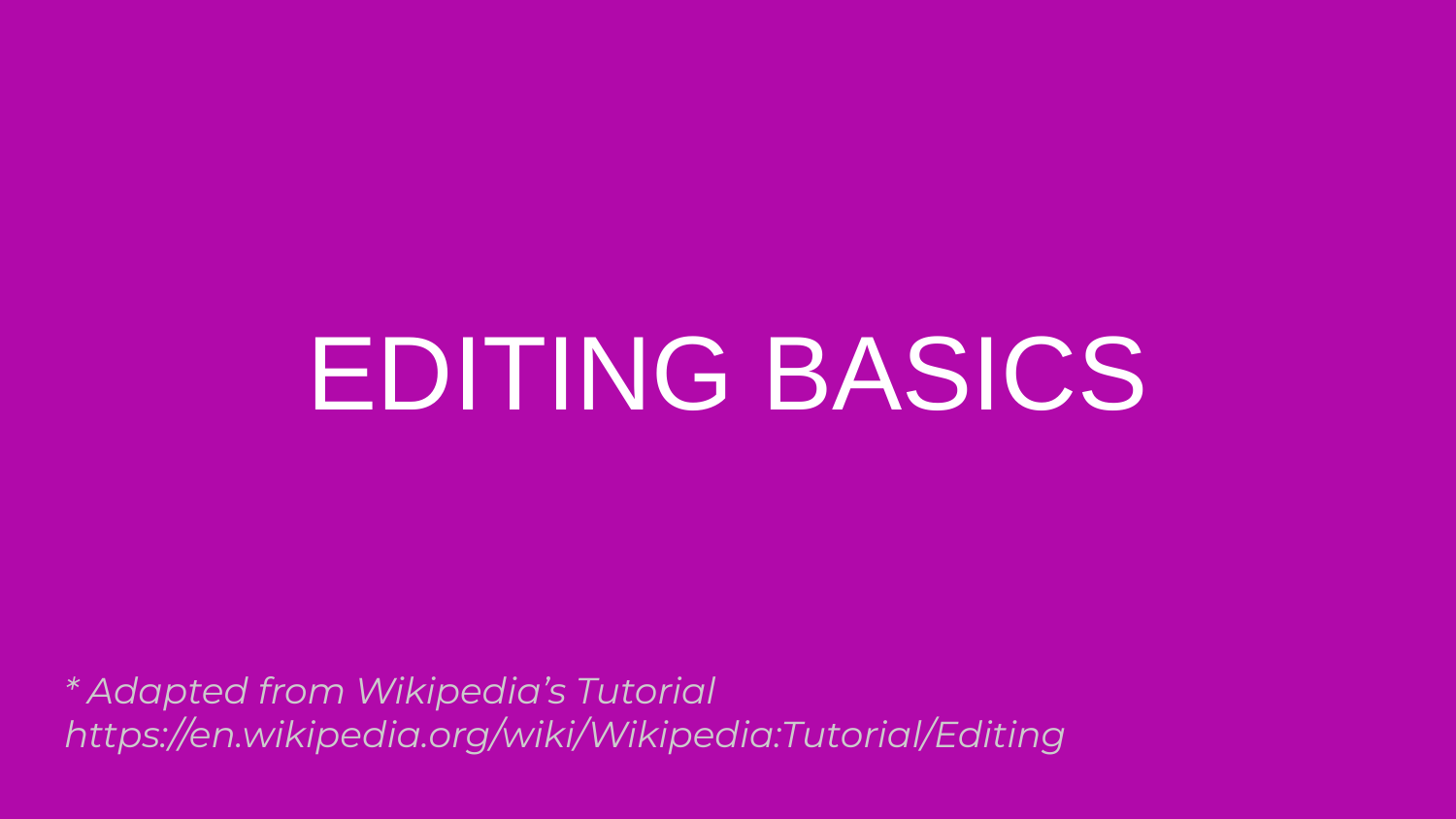

# EDITING BASICS
* Adapted from Wikipedia’s Tutorial https://en.wikipedia.org/wiki/Wikipedia:Tutorial/Editing
10